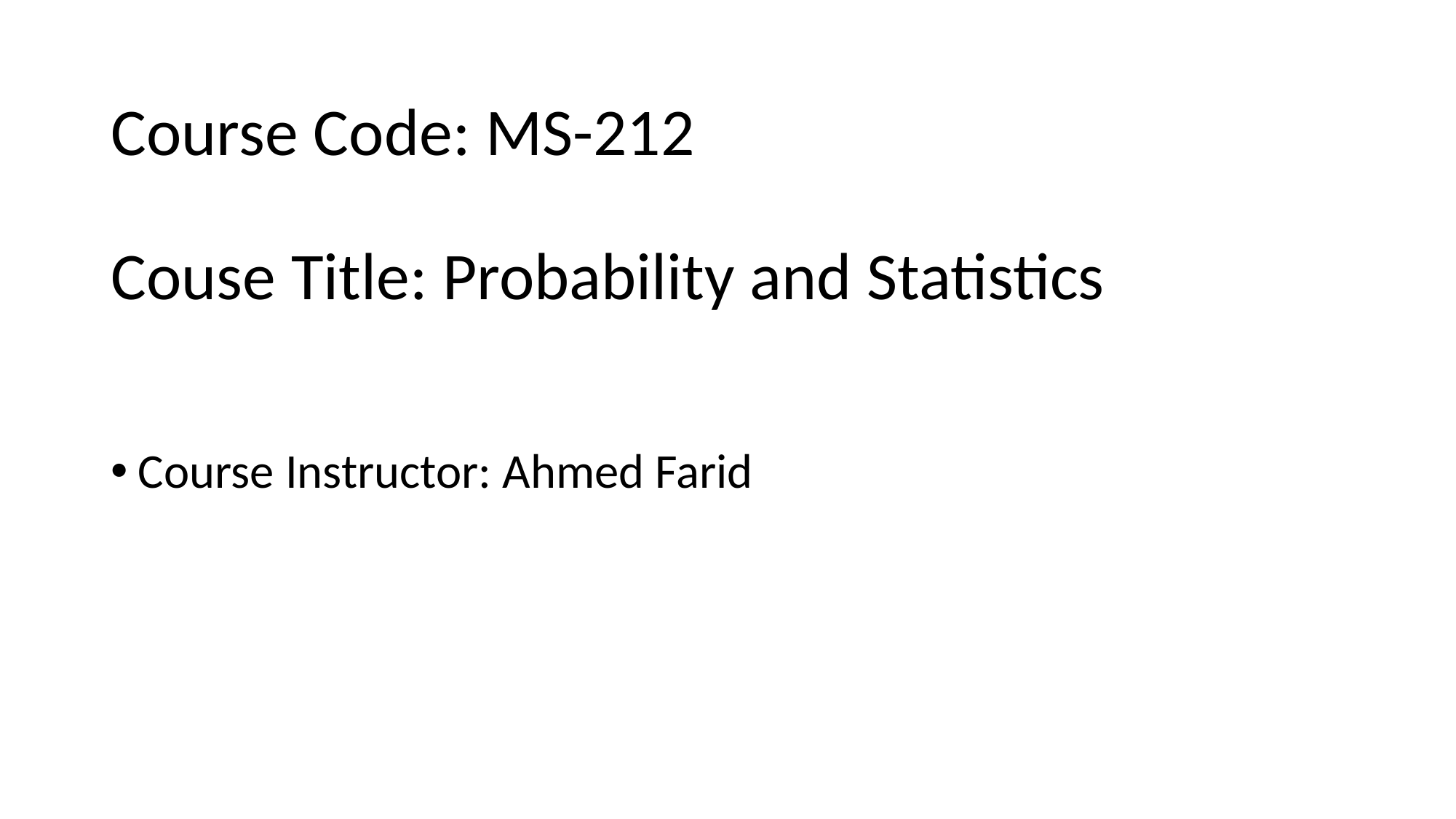

# Course Code: MS-212 Couse Title: Probability and Statistics
Course Instructor: Ahmed Farid